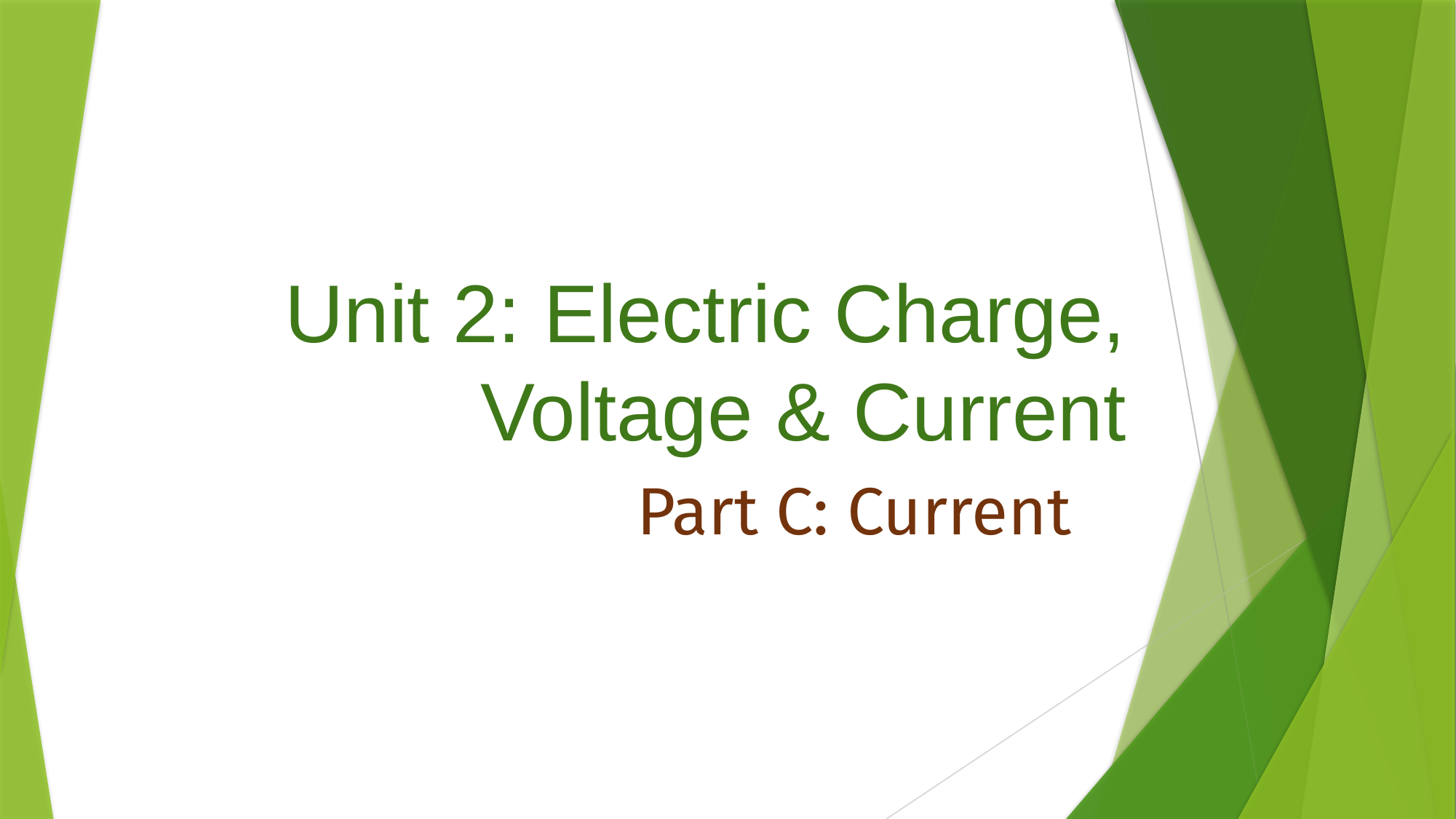

# Unit 2: Electric Charge, Voltage & Current
Part C: Current